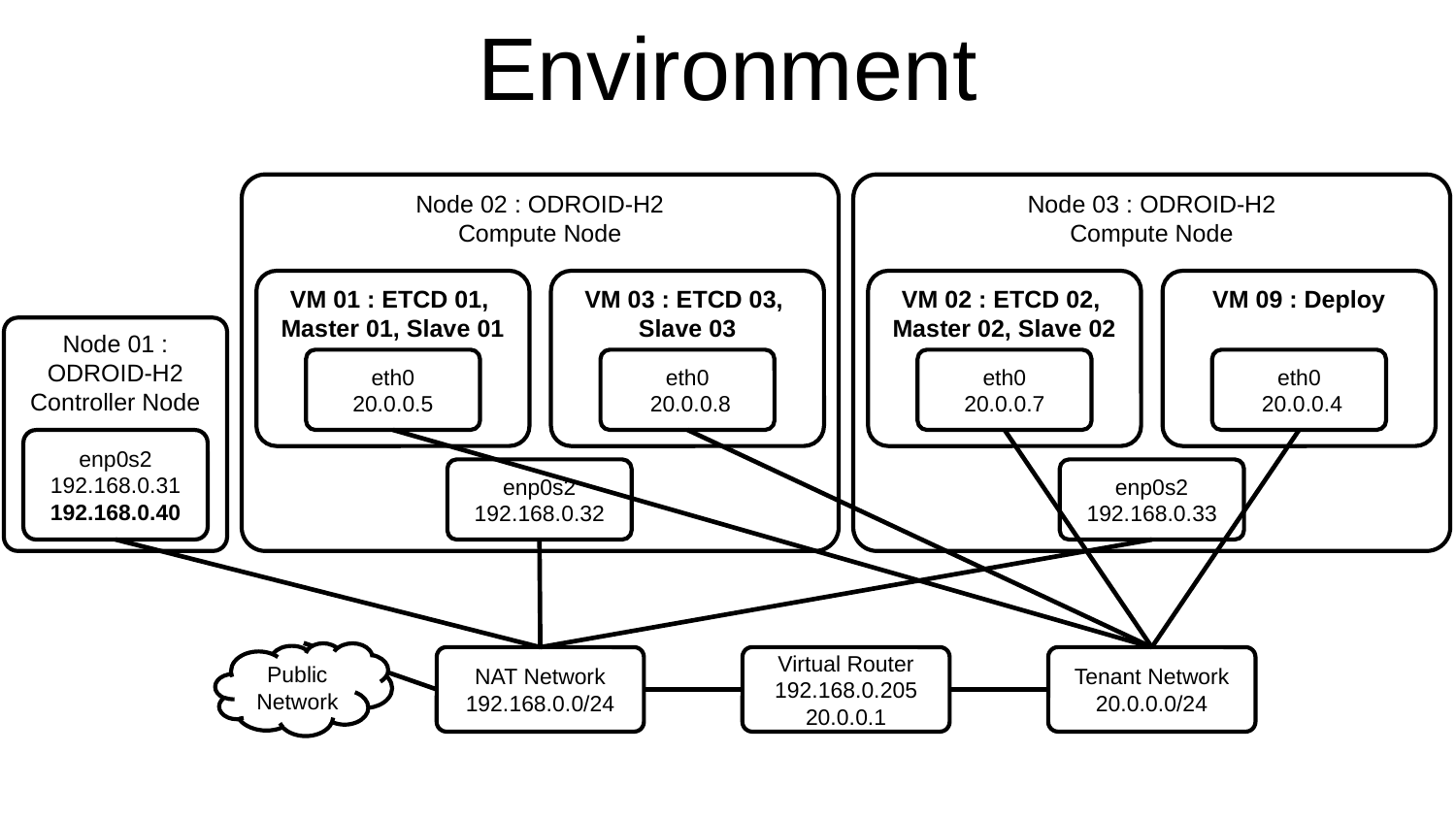

# Environment
Node 02 : ODROID-H2
Compute Node

Node 03 : ODROID-H2
Compute Node

VM 01 : ETCD 01,
Master 01, Slave 01
VM 03 : ETCD 03,
Slave 03
VM 02 : ETCD 02,
Master 02, Slave 02
VM 09 : Deploy
Node 01 : ODROID-H2
Controller Node
eth0
20.0.0.5
eth0
 20.0.0.8
eth0
20.0.0.7
eth0
 20.0.0.4
enp0s2
192.168.0.31
192.168.0.40
enp0s2
192.168.0.32
enp0s2 192.168.0.33
Public
Network
Tenant Network
20.0.0.0/24
NAT Network
192.168.0.0/24
Virtual Router
192.168.0.205
20.0.0.1